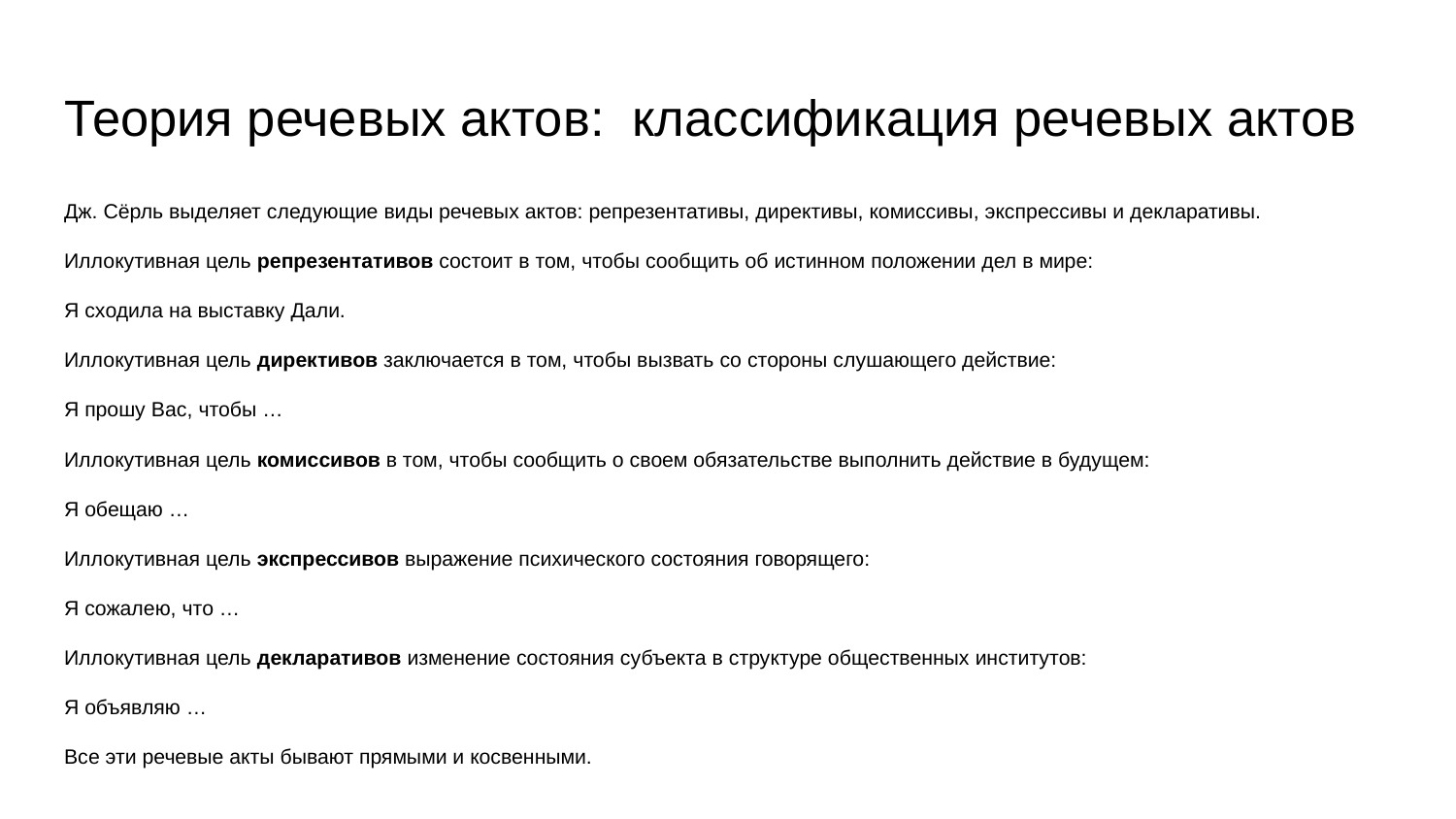

# Теория речевых актов:  классификация речевых актов
Дж. Сёрль выделяет следующие виды речевых актов: репрезентативы, директивы, комиссивы, экспрессивы и декларативы.

Иллокутивная цель репрезентативов состоит в том, чтобы сообщить об истинном положении дел в мире:

Я сходила на выставку Дали.

Иллокутивная цель директивов заключается в том, чтобы вызвать со стороны слушающего действие:

Я прошу Вас, чтобы …

Иллокутивная цель комиссивов в том, чтобы сообщить о своем обязательстве выполнить действие в будущем:

Я обещаю …

Иллокутивная цель экспрессивов выражение психического состояния говорящего:

Я сожалею, что …

Иллокутивная цель декларативов изменение состояния субъекта в структуре общественных институтов:

Я объявляю …

Все эти речевые акты бывают прямыми и косвенными.